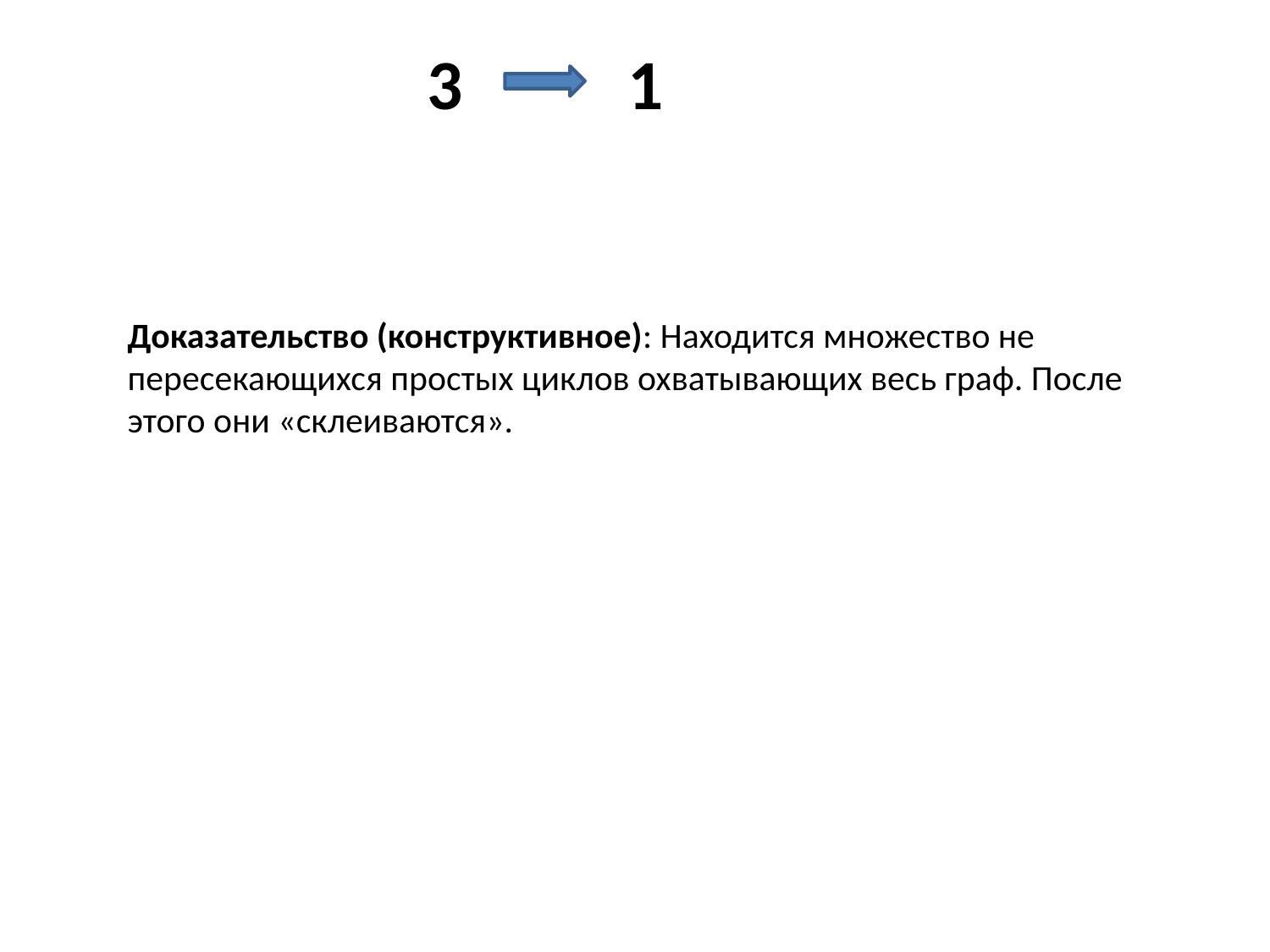

3
1

Доказательство (конструктивное): Находится множество не пересекающихся простых циклов охватывающих весь граф. После этого они «склеиваются».